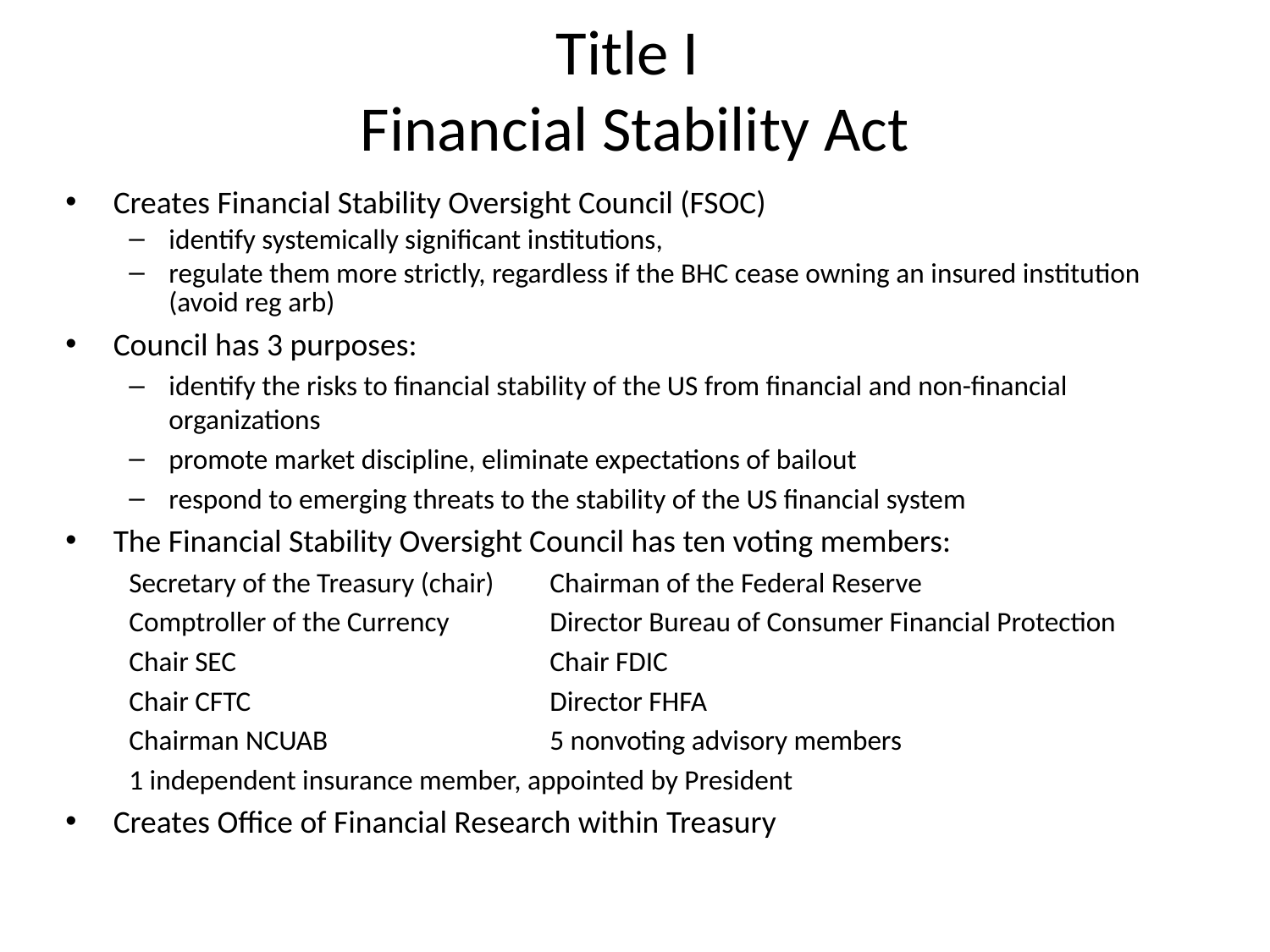

# Title I Financial Stability Act
Creates Financial Stability Oversight Council (FSOC)
identify systemically significant institutions,
regulate them more strictly, regardless if the BHC cease owning an insured institution (avoid reg arb)
Council has 3 purposes:
identify the risks to financial stability of the US from financial and non-financial organizations
promote market discipline, eliminate expectations of bailout
respond to emerging threats to the stability of the US financial system
The Financial Stability Oversight Council has ten voting members:
Secretary of the Treasury (chair) 	Chairman of the Federal Reserve
Comptroller of the Currency 	Director Bureau of Consumer Financial Protection
Chair SEC 			Chair FDIC
Chair CFTC			Director FHFA
Chairman NCUAB		5 nonvoting advisory members
1 independent insurance member, appointed by President
Creates Office of Financial Research within Treasury